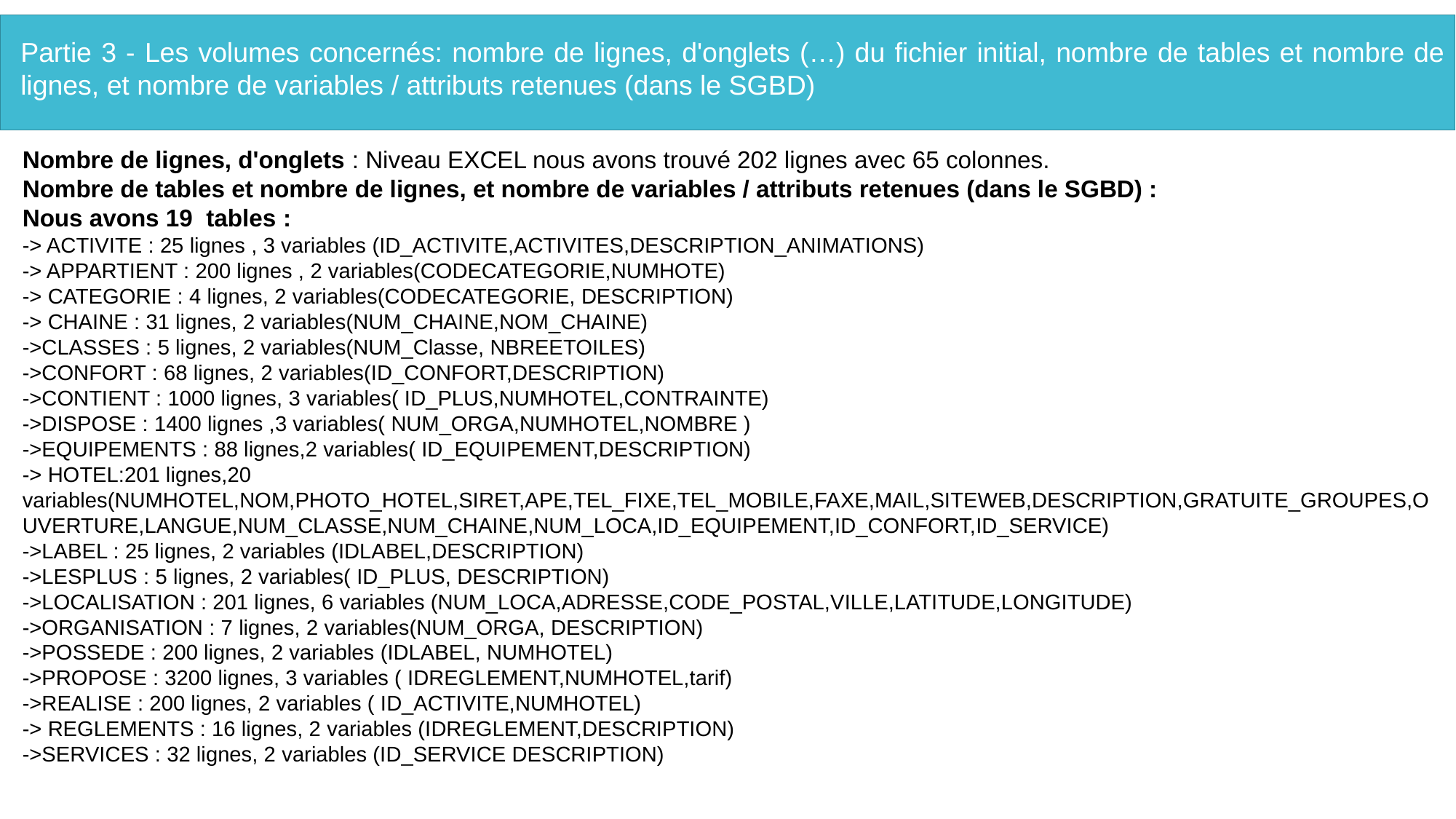

Partie 3 - Les volumes concernés: nombre de lignes, d'onglets (…) du fichier initial, nombre de tables et nombre de lignes, et nombre de variables / attributs retenues (dans le SGBD)

Nombre de lignes, d'onglets : Niveau EXCEL nous avons trouvé 202 lignes avec 65 colonnes.
Nombre de tables et nombre de lignes, et nombre de variables / attributs retenues (dans le SGBD) :
Nous avons 19  tables :
-> ACTIVITE : 25 lignes , 3 variables (ID_ACTIVITE,ACTIVITES,DESCRIPTION_ANIMATIONS)
-> APPARTIENT : 200 lignes , 2 variables(CODECATEGORIE,NUMHOTE)
-> CATEGORIE : 4 lignes, 2 variables(CODECATEGORIE, DESCRIPTION)
-> CHAINE : 31 lignes, 2 variables(NUM_CHAINE,NOM_CHAINE)
->CLASSES : 5 lignes, 2 variables(NUM_Classe, NBREETOILES)
->CONFORT : 68 lignes, 2 variables(ID_CONFORT,DESCRIPTION)
->CONTIENT : 1000 lignes, 3 variables( ID_PLUS,NUMHOTEL,CONTRAINTE)
->DISPOSE : 1400 lignes ,3 variables( NUM_ORGA,NUMHOTEL,NOMBRE )
->EQUIPEMENTS : 88 lignes,2 variables( ID_EQUIPEMENT,DESCRIPTION)
-> HOTEL:201 lignes,20 variables(NUMHOTEL,NOM,PHOTO_HOTEL,SIRET,APE,TEL_FIXE,TEL_MOBILE,FAXE,MAIL,SITEWEB,DESCRIPTION,GRATUITE_GROUPES,OUVERTURE,LANGUE,NUM_CLASSE,NUM_CHAINE,NUM_LOCA,ID_EQUIPEMENT,ID_CONFORT,ID_SERVICE)
->LABEL : 25 lignes, 2 variables (IDLABEL,DESCRIPTION)
->LESPLUS : 5 lignes, 2 variables( ID_PLUS, DESCRIPTION)
->LOCALISATION : 201 lignes, 6 variables (NUM_LOCA,ADRESSE,CODE_POSTAL,VILLE,LATITUDE,LONGITUDE)
->ORGANISATION : 7 lignes, 2 variables(NUM_ORGA, DESCRIPTION)
->POSSEDE : 200 lignes, 2 variables (IDLABEL, NUMHOTEL)
->PROPOSE : 3200 lignes, 3 variables ( IDREGLEMENT,NUMHOTEL,tarif)
->REALISE : 200 lignes, 2 variables ( ID_ACTIVITE,NUMHOTEL)
-> REGLEMENTS : 16 lignes, 2 variables (IDREGLEMENT,DESCRIPTION)
->SERVICES : 32 lignes, 2 variables (ID_SERVICE DESCRIPTION)